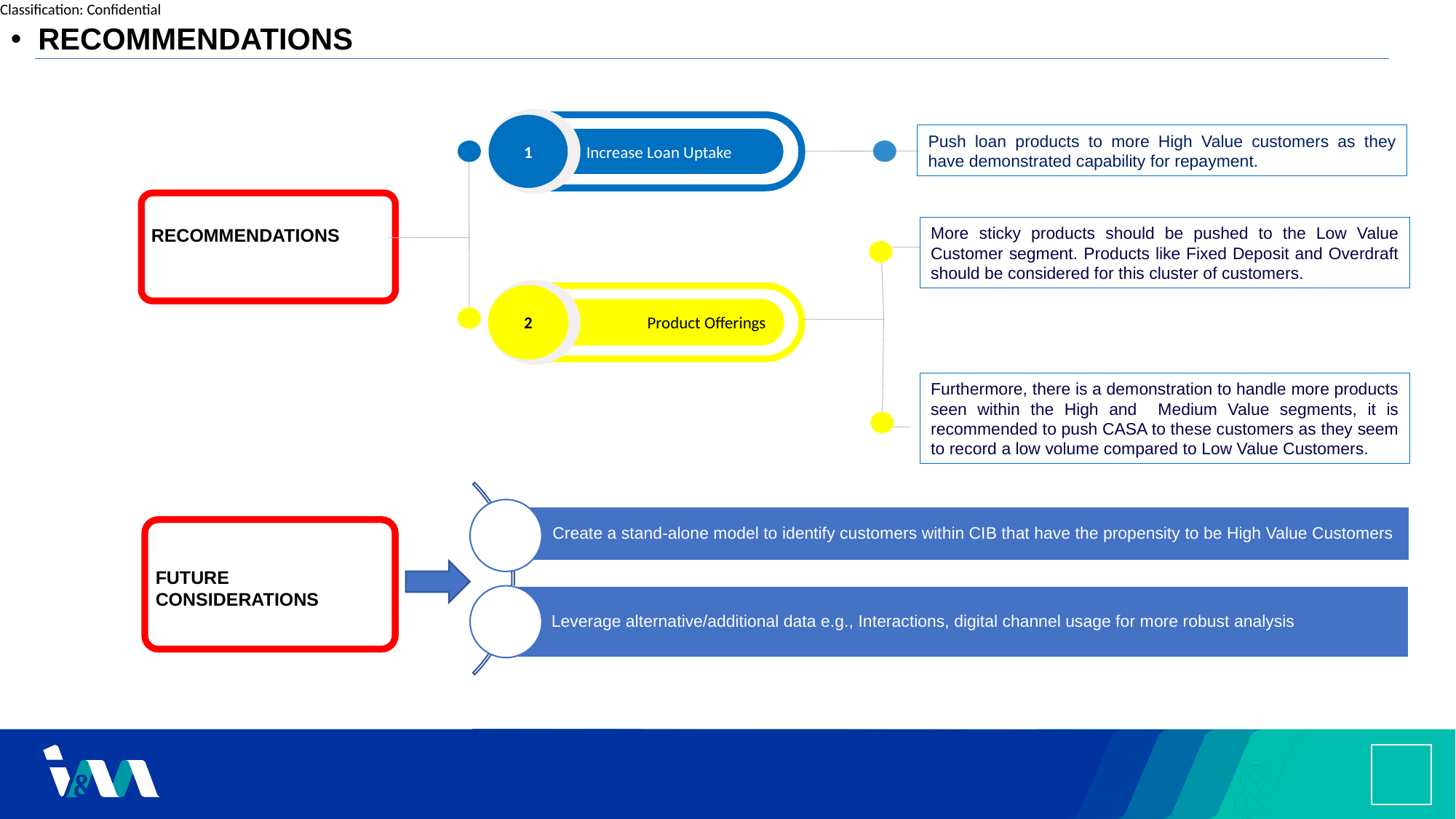

RECOMMENDATIONS

1

      Increase Loan Uptake
Push loan products to more High Value customers as they have demonstrated capability for repayment.

More sticky products should be pushed to the Low Value Customer segment. Products like Fixed Deposit and Overdraft should be considered for this cluster of customers.
RECOMMENDATIONS

2

Product Offerings

Furthermore, there is a demonstration to handle more products seen within the High and  Medium Value segments, it is recommended to push CASA to these customers as they seem to record a low volume compared to Low Value Customers.

Create a stand-alone model to identify customers within CIB that have the propensity to be High Value Customers
Leverage alternative/additional data e.g., Interactions, digital channel usage for more robust analysis

FUTURE CONSIDERATIONS